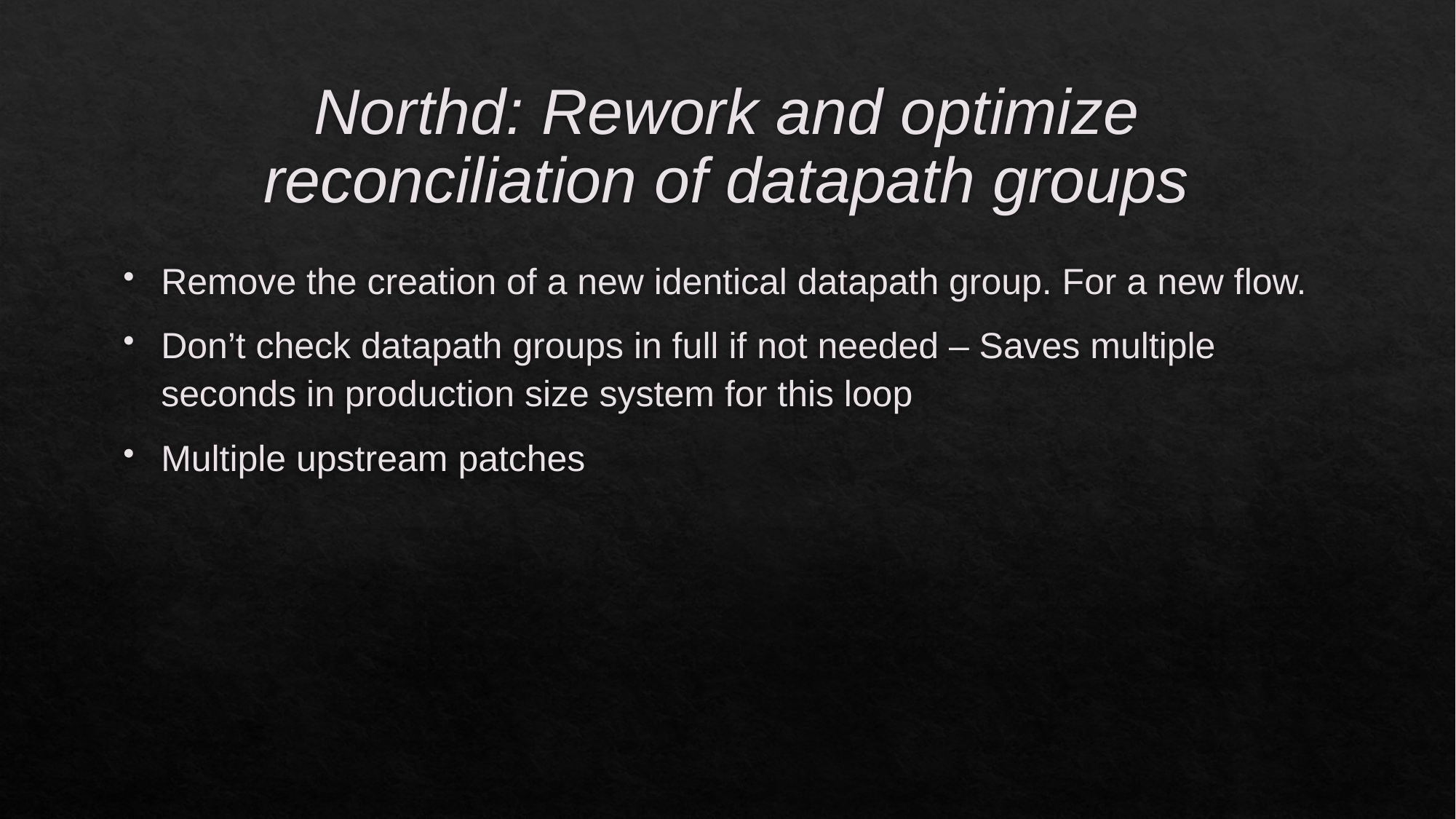

# Northd: Rework and optimize reconciliation of datapath groups
Remove the creation of a new identical datapath group. For a new flow.
Don’t check datapath groups in full if not needed – Saves multiple seconds in production size system for this loop
Multiple upstream patches